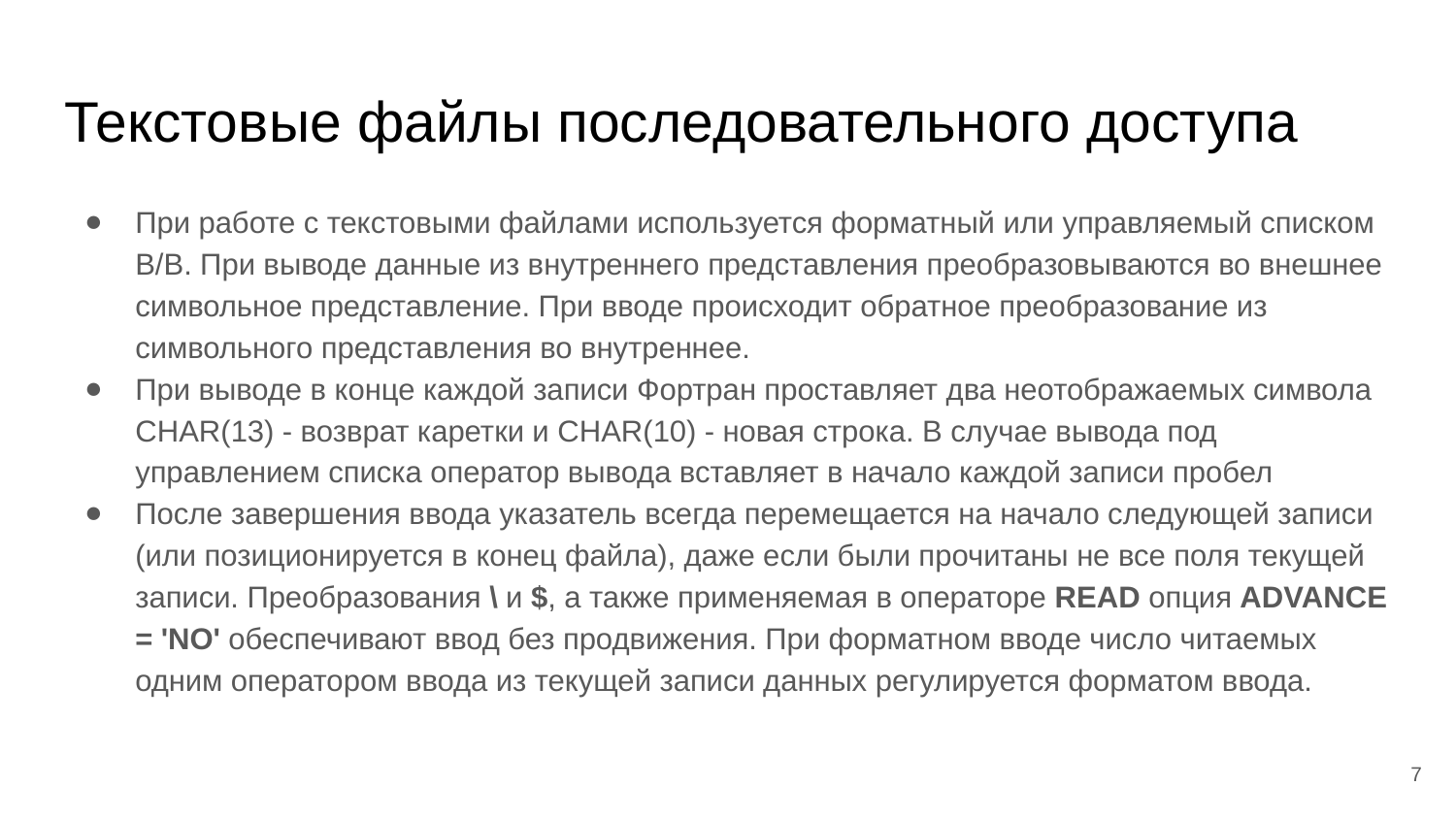

# Текстовые файлы последовательного доступа
При работе с текстовыми файлами используется форматный или управляемый списком В/В. При выводе данные из внутреннего представления преобразовываются во внешнее символьное представление. При вводе происходит обратное преобразование из символьного представления во внутреннее.
При выводе в конце каждой записи Фортран проставляет два неотображаемых символа CHAR(13) - возврат каретки и CHAR(10) - новая строка. В случае вывода под управлением списка оператор вывода вставляет в начало каждой записи пробел
После завершения ввода указатель всегда перемещается на начало следующей записи (или позиционируется в конец файла), даже если были прочитаны не все поля текущей записи. Преобразования \ и $, а также применяемая в операторе READ опция ADVANCE = 'NO' обеспечивают ввод без продвижения. При форматном вводе число читаемых одним оператором ввода из текущей записи данных регулируется форматом ввода.
7